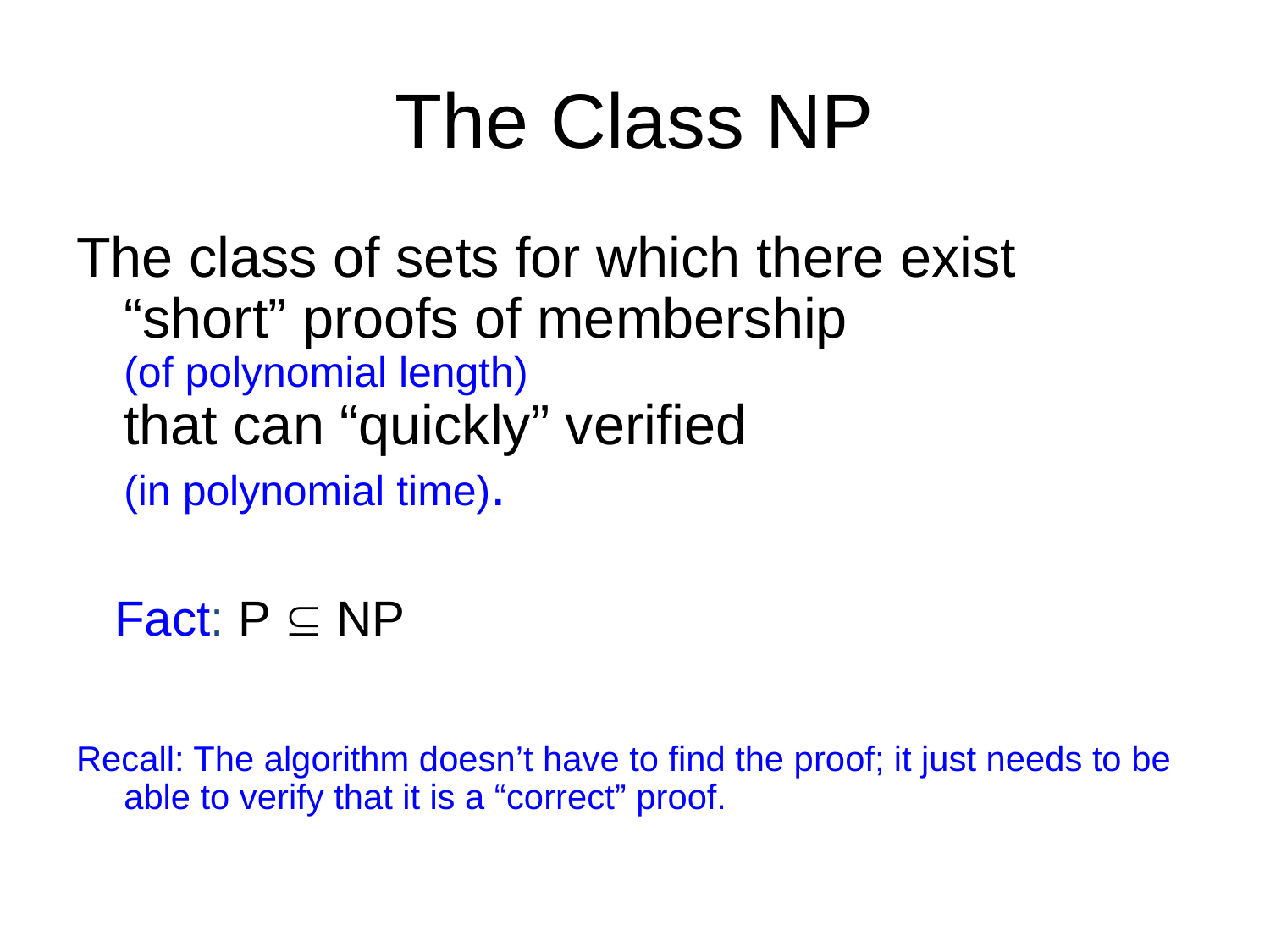

# The Class NP
The class of sets for which there exist “short” proofs of membership
(of polynomial length)
that can “quickly” verified
(in polynomial time).

Recall: The algorithm doesn’t have to find the proof; it just needs to be able to verify that it is a “correct” proof.
Fact: P ⊆ NP